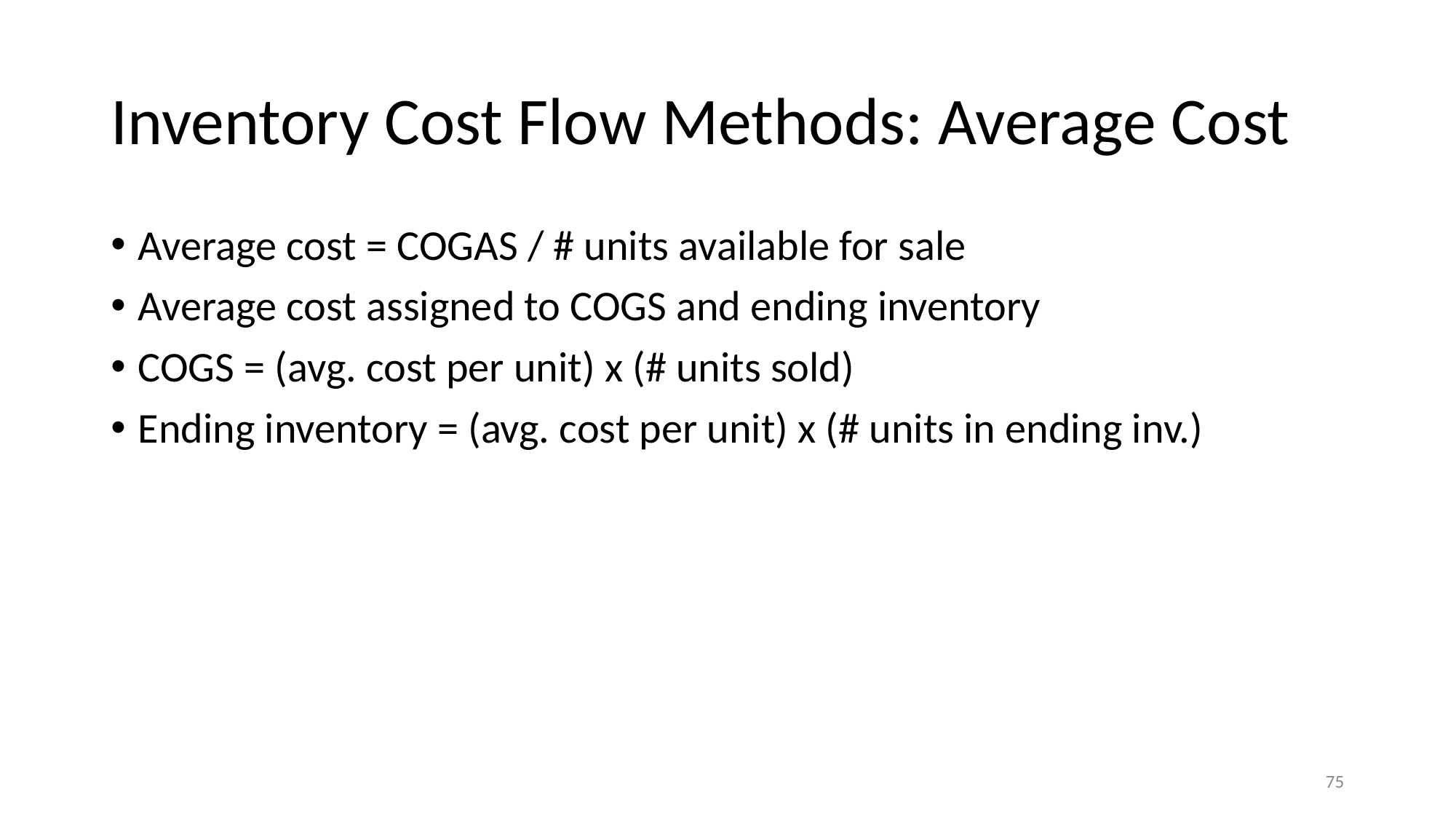

# Inventory Cost Flow Methods: Average Cost
Average cost = COGAS / # units available for sale
Average cost assigned to COGS and ending inventory
COGS = (avg. cost per unit) x (# units sold)
Ending inventory = (avg. cost per unit) x (# units in ending inv.)

75